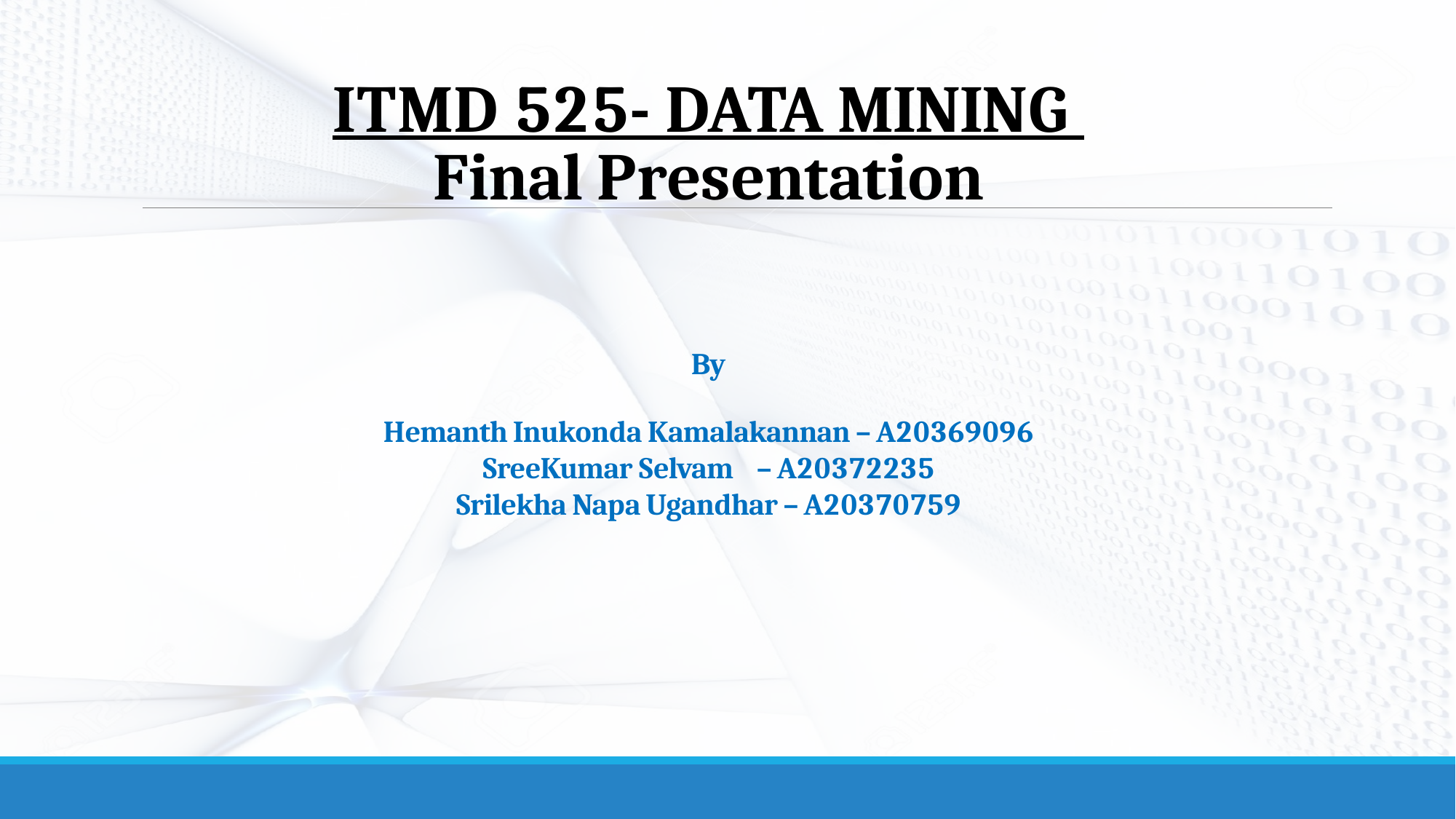

ITMD 525- DATA MINING
Final Presentation

By

Hemanth Inukonda Kamalakannan – A20369096
SreeKumar Selvam    – A20372235
Srilekha Napa Ugandhar – A20370759